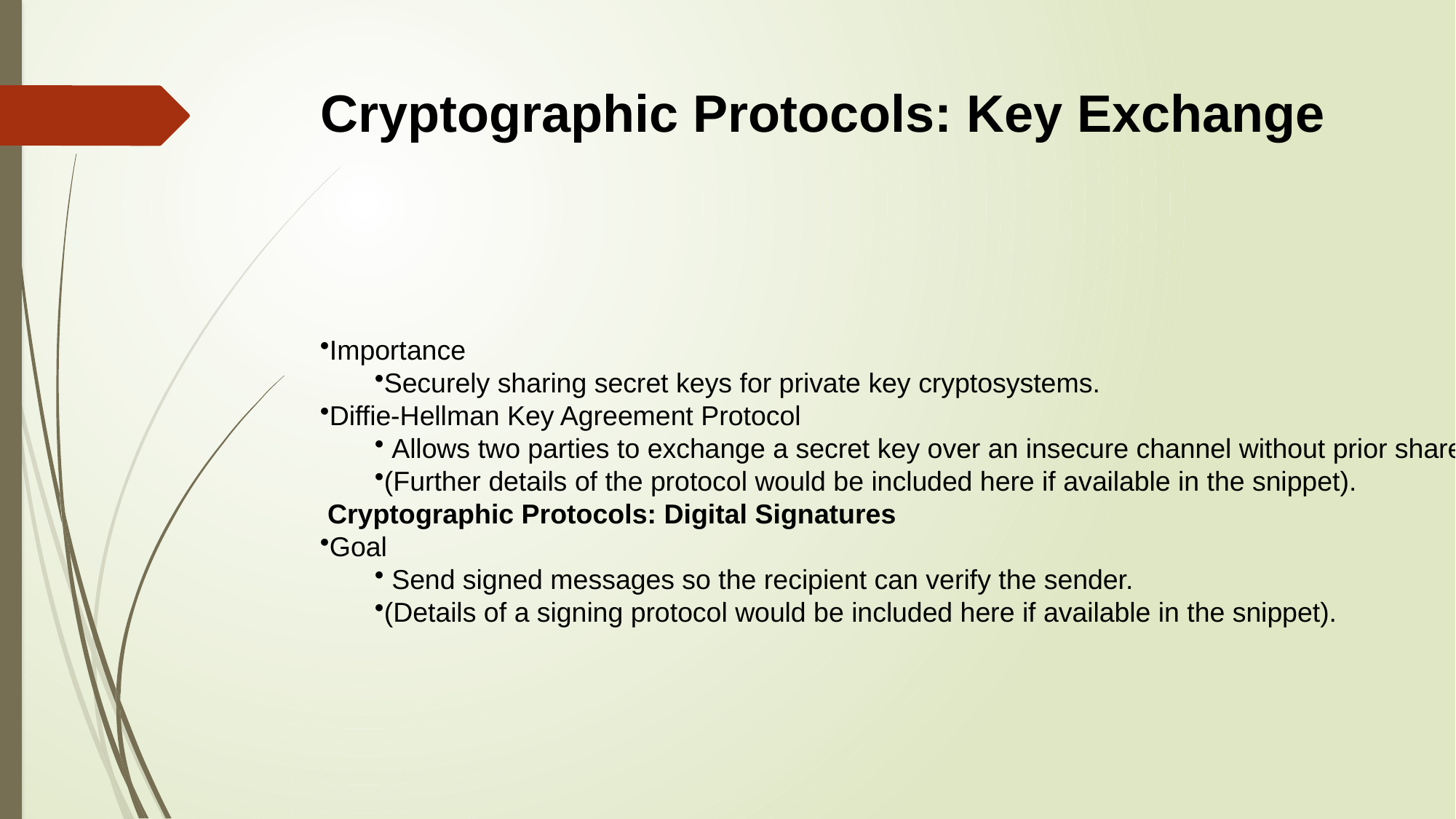

# Cryptographic Protocols: Key Exchange
Importance
Securely sharing secret keys for private key cryptosystems.
Diffie-Hellman Key Agreement Protocol
 Allows two parties to exchange a secret key over an insecure channel without prior shared information.
(Further details of the protocol would be included here if available in the snippet).
 Cryptographic Protocols: Digital Signatures
Goal
 Send signed messages so the recipient can verify the sender.
(Details of a signing protocol would be included here if available in the snippet).